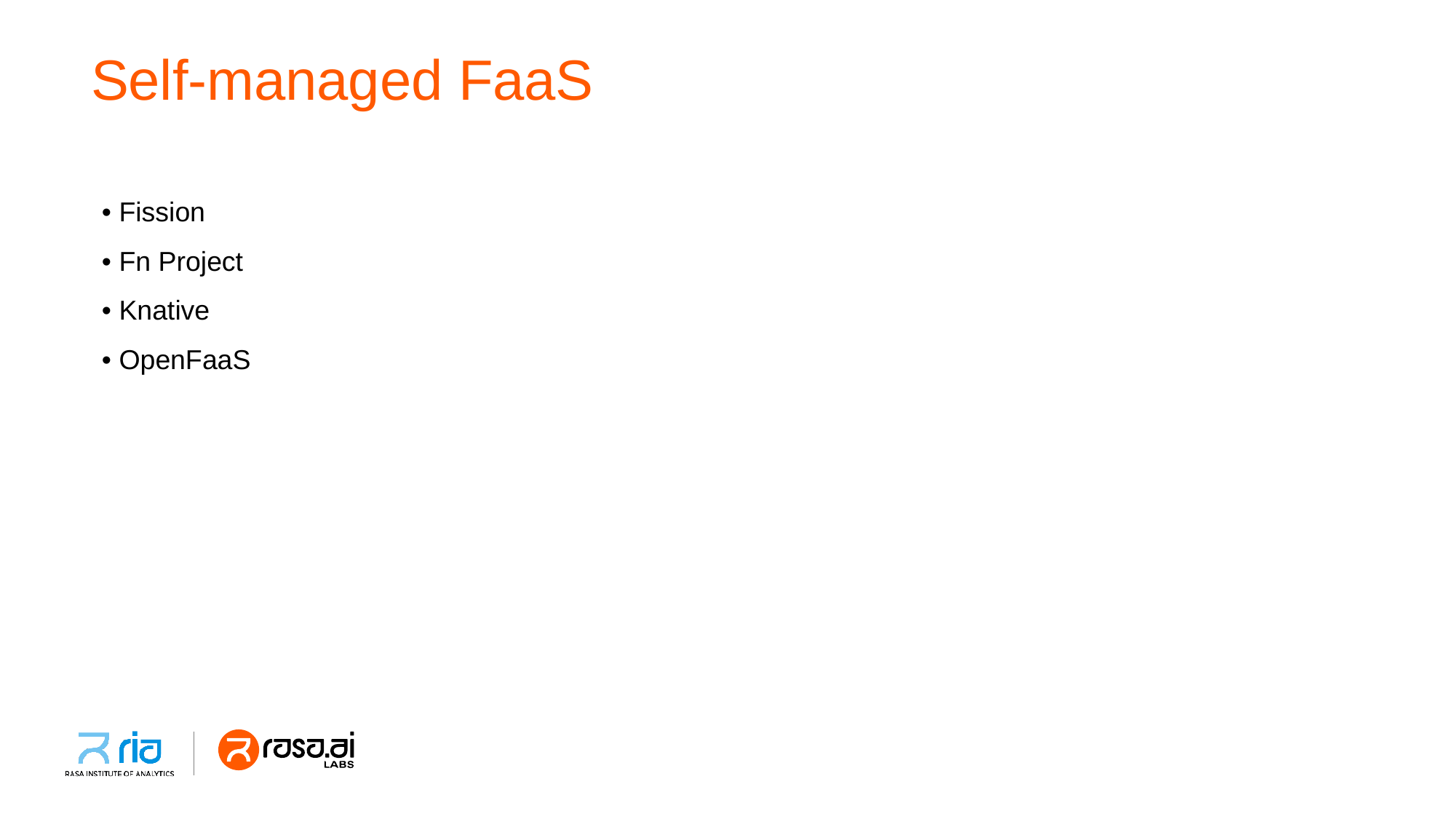

# Self-managed FaaS
• Fission
• Fn Project
• Knative
• OpenFaaS